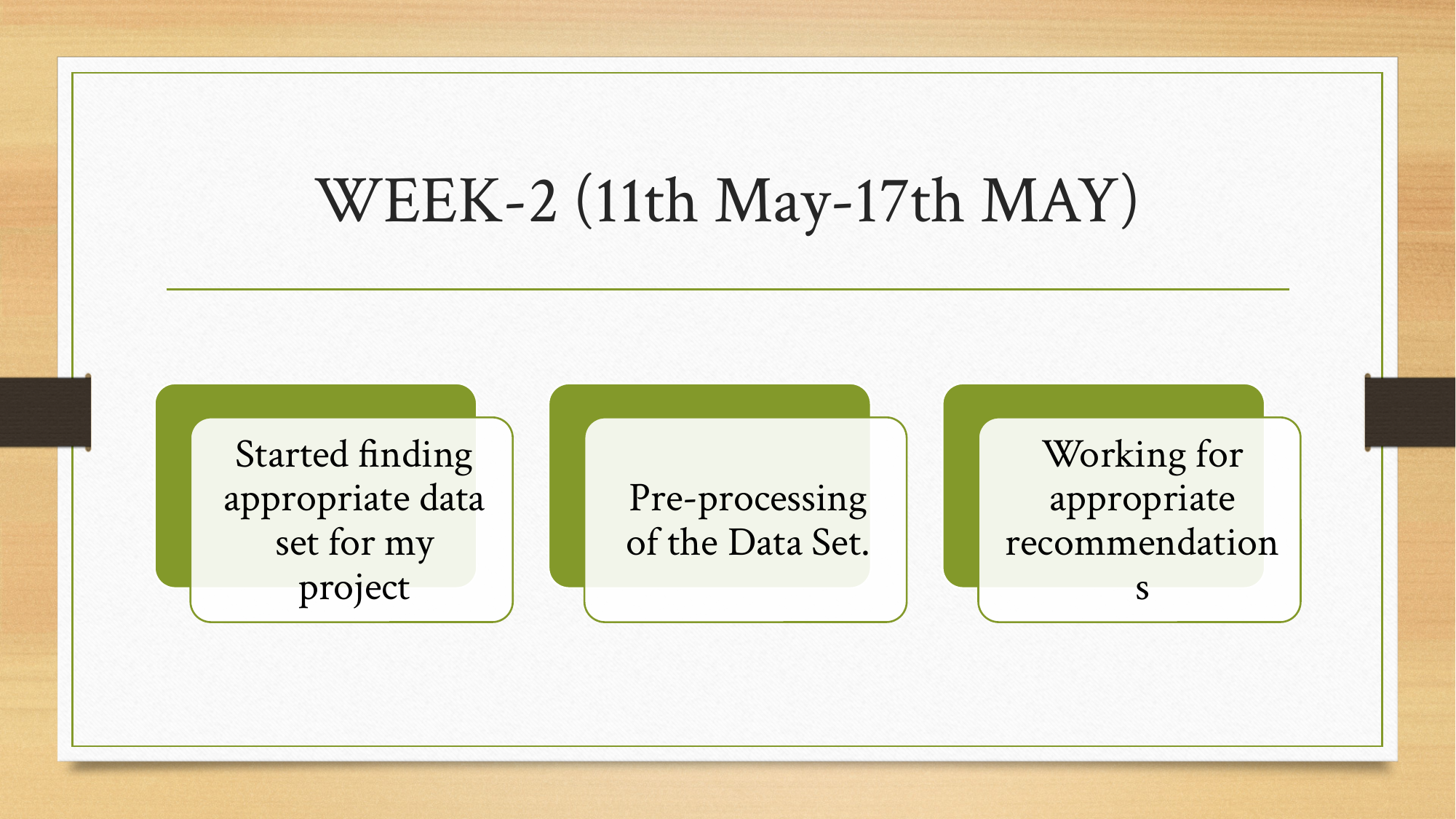

# WEEK-2 (11th May-17th MAY)
Started finding appropriate data set for my project
Pre-processing of the Data Set.
Working for appropriate recommendations